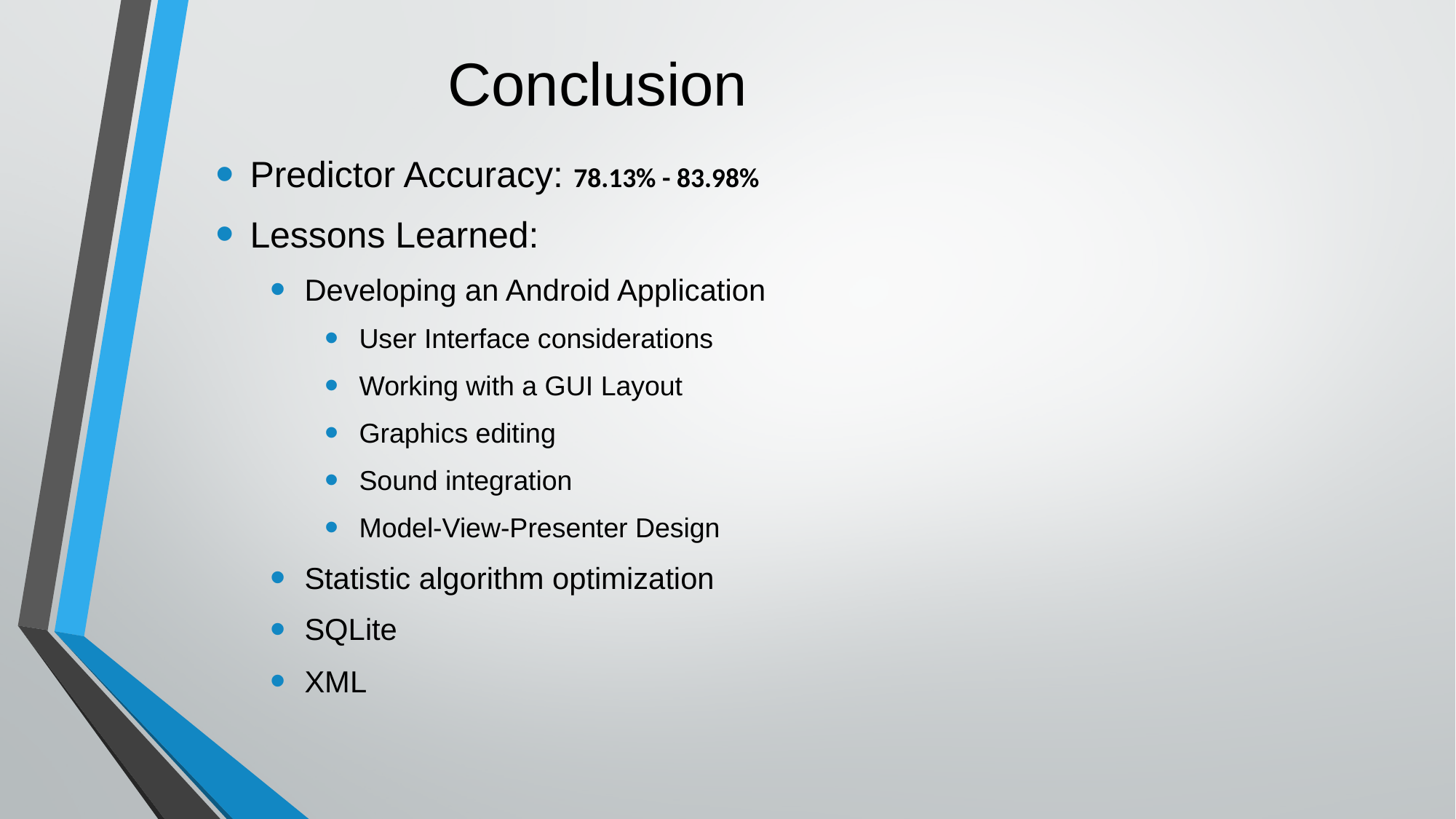

# Conclusion
Predictor Accuracy: 78.13% - 83.98%
Lessons Learned:
Developing an Android Application
User Interface considerations
Working with a GUI Layout
Graphics editing
Sound integration
Model-View-Presenter Design
Statistic algorithm optimization
SQLite
XML